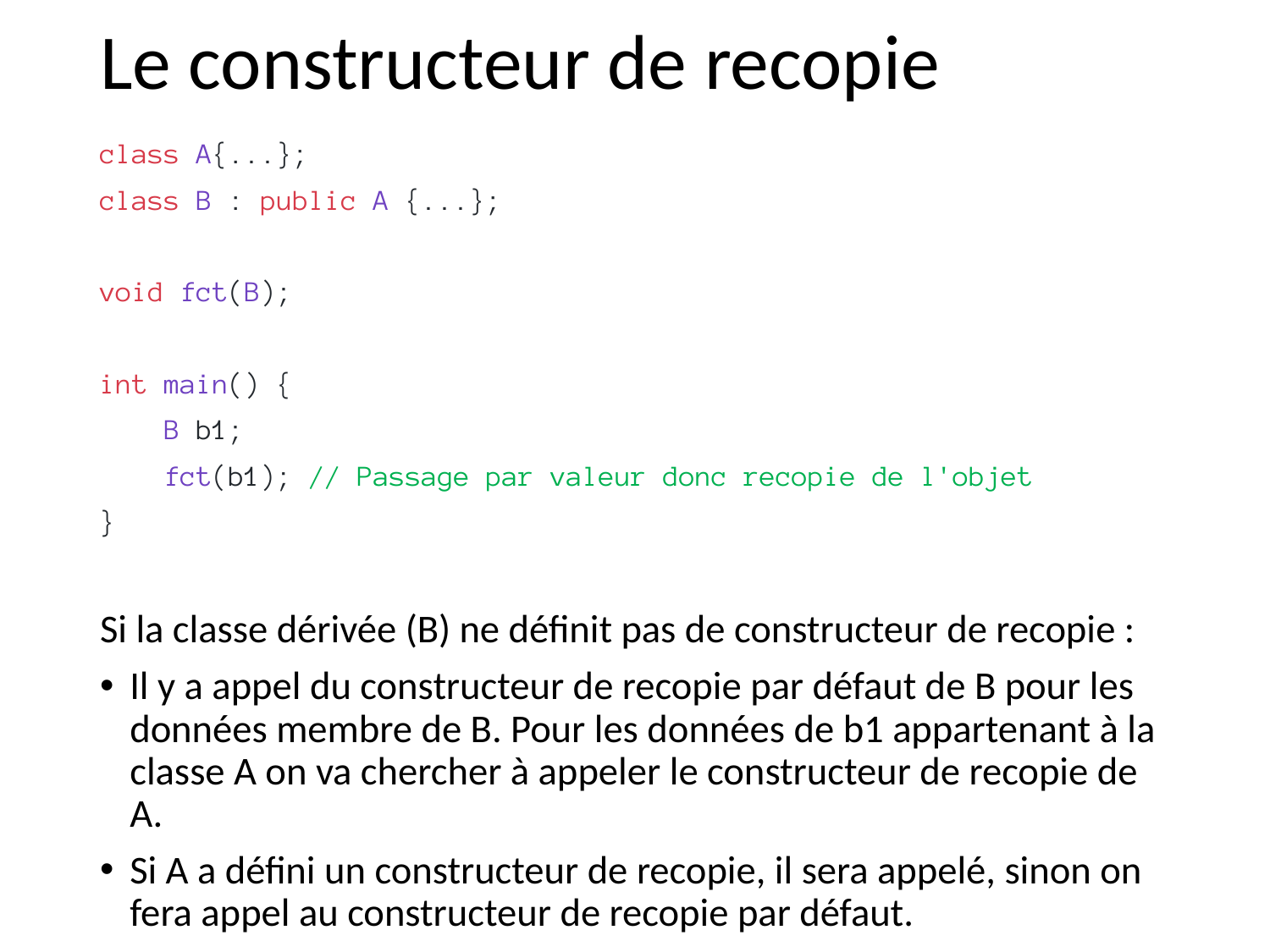

# Le constructeur de recopie
class A{...};
class B : public A {...};

void fct(B);

int main() {
    B b1;
    fct(b1); // Passage par valeur donc recopie de l'objet
}

Si la classe dérivée (B) ne définit pas de constructeur de recopie :
Il y a appel du constructeur de recopie par défaut de B pour les données membre de B. Pour les données de b1 appartenant à la classe A on va chercher à appeler le constructeur de recopie de A.
Si A a défini un constructeur de recopie, il sera appelé, sinon on fera appel au constructeur de recopie par défaut.